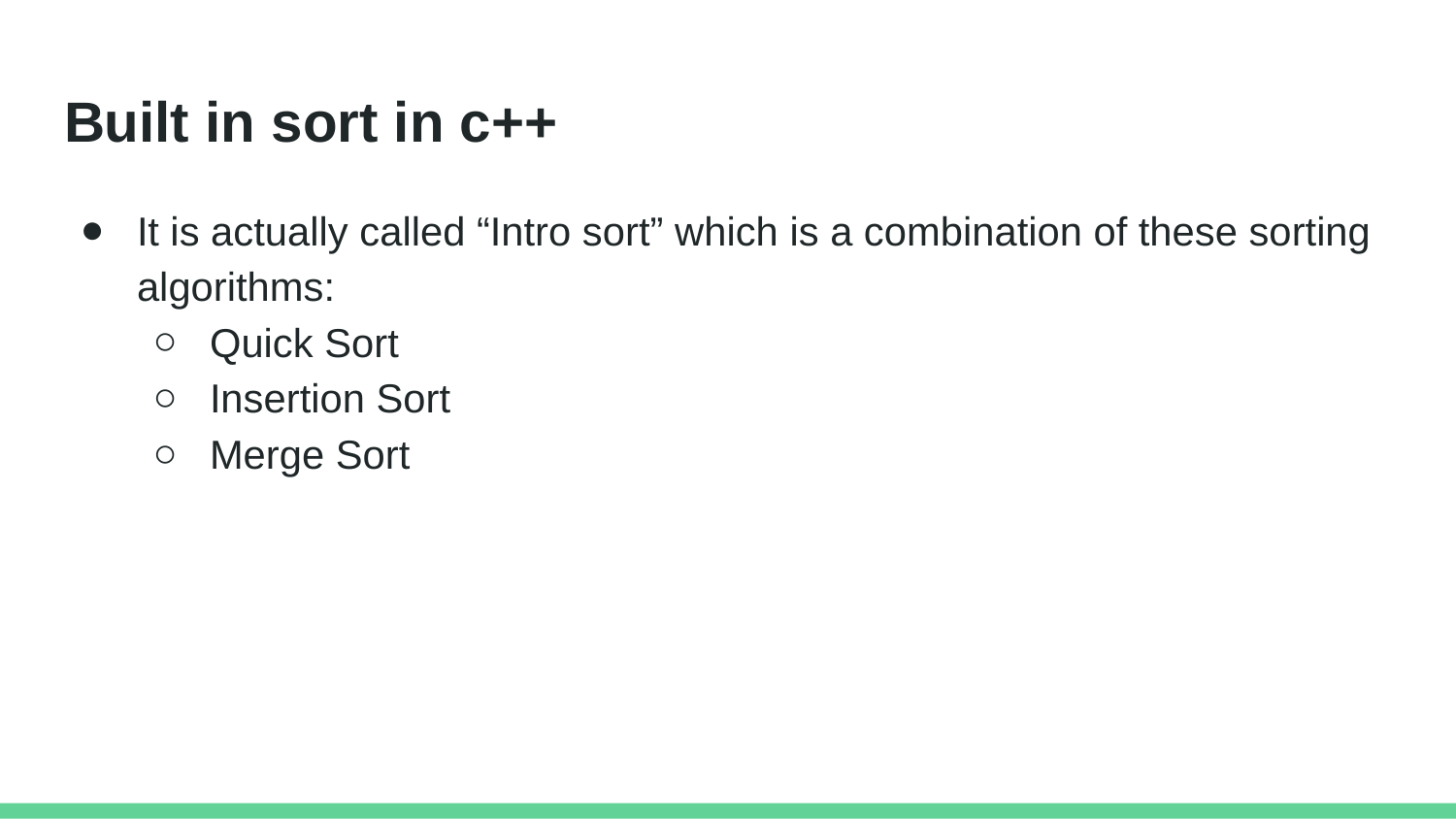

# Built in sort in c++
It is actually called “Intro sort” which is a combination of these sorting algorithms:
Quick Sort
Insertion Sort
Merge Sort